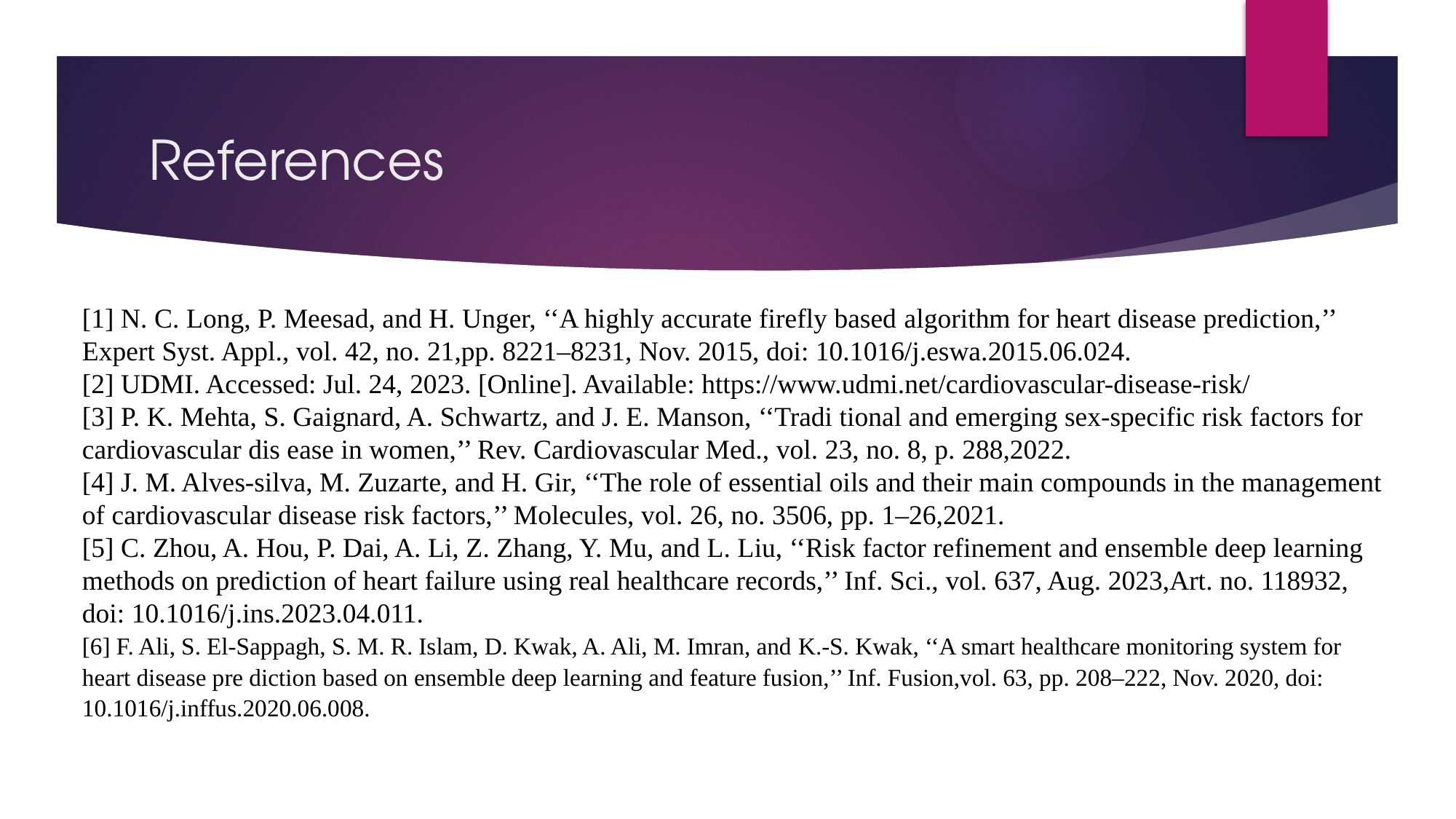

# References
[1] N. C. Long, P. Meesad, and H. Unger, ‘‘A highly accurate firefly based algorithm for heart disease prediction,’’ Expert Syst. Appl., vol. 42, no. 21,pp. 8221–8231, Nov. 2015, doi: 10.1016/j.eswa.2015.06.024.
[2] UDMI. Accessed: Jul. 24, 2023. [Online]. Available: https://www.udmi.net/cardiovascular-disease-risk/
[3] P. K. Mehta, S. Gaignard, A. Schwartz, and J. E. Manson, ‘‘Tradi tional and emerging sex-specific risk factors for cardiovascular dis ease in women,’’ Rev. Cardiovascular Med., vol. 23, no. 8, p. 288,2022.
[4] J. M. Alves-silva, M. Zuzarte, and H. Gir, ‘‘The role of essential oils and their main compounds in the management of cardiovascular disease risk factors,’’ Molecules, vol. 26, no. 3506, pp. 1–26,2021.
[5] C. Zhou, A. Hou, P. Dai, A. Li, Z. Zhang, Y. Mu, and L. Liu, ‘‘Risk factor refinement and ensemble deep learning methods on prediction of heart failure using real healthcare records,’’ Inf. Sci., vol. 637, Aug. 2023,Art. no. 118932, doi: 10.1016/j.ins.2023.04.011.
[6] F. Ali, S. El-Sappagh, S. M. R. Islam, D. Kwak, A. Ali, M. Imran, and K.-S. Kwak, ‘‘A smart healthcare monitoring system for heart disease pre diction based on ensemble deep learning and feature fusion,’’ Inf. Fusion,vol. 63, pp. 208–222, Nov. 2020, doi: 10.1016/j.inffus.2020.06.008.